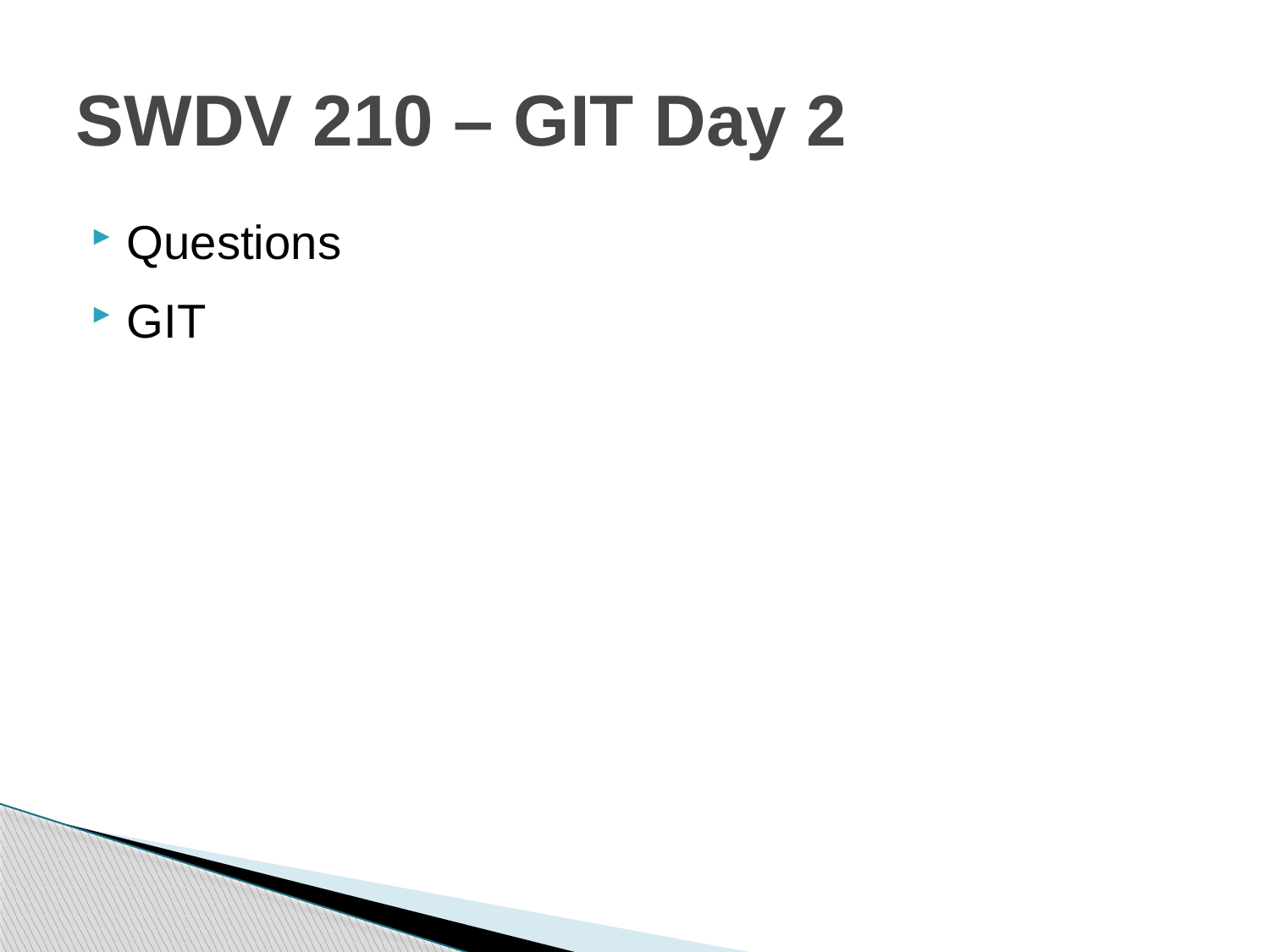

# SWDV 210 – GIT Day 2
Questions
GIT